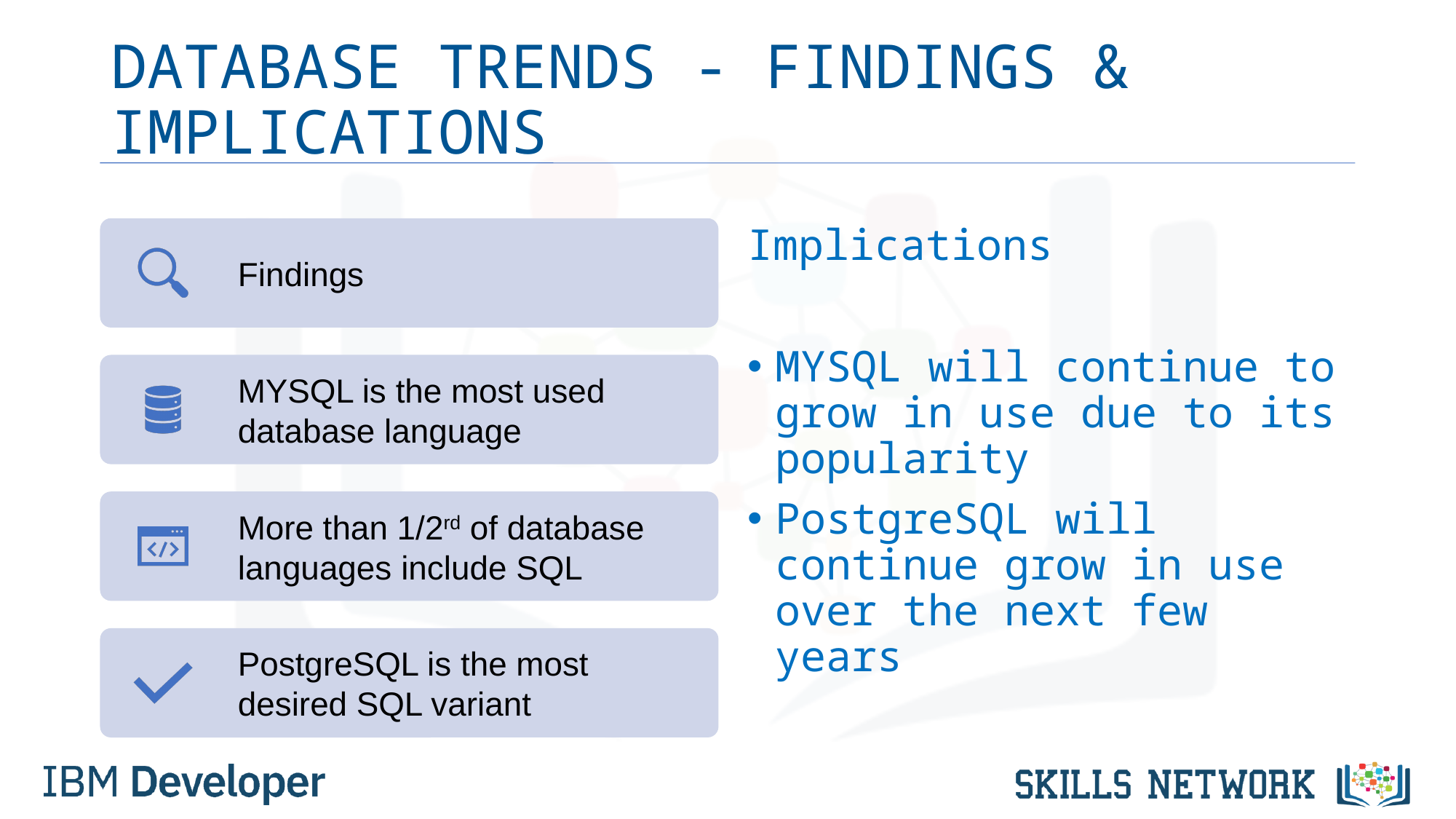

# DATABASE TRENDS - FINDINGS & IMPLICATIONS
Findings
MYSQL is the most used database language
More than 1/2rd of database languages include SQL
PostgreSQL is the most desired SQL variant
Implications

MYSQL will continue to grow in use due to its popularity
PostgreSQL will continue grow in use over the next few years